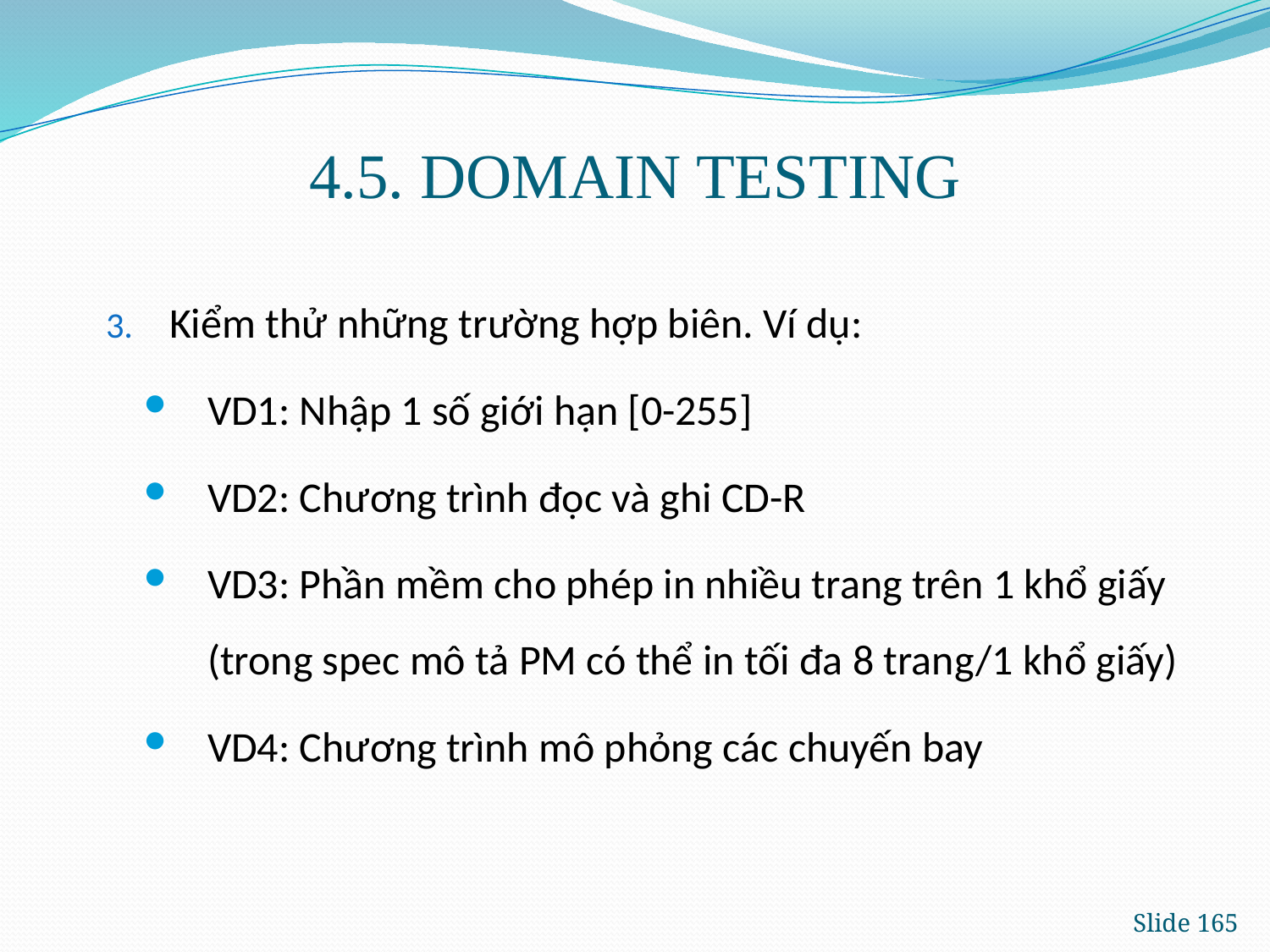

# 4.5. DOMAIN TESTING
Kiểm thử những trường hợp biên. Ví dụ:
VD1: Nhập 1 số giới hạn [0-255]
VD2: Chương trình đọc và ghi CD-R
VD3: Phần mềm cho phép in nhiều trang trên 1 khổ giấy (trong spec mô tả PM có thể in tối đa 8 trang/1 khổ giấy)
VD4: Chương trình mô phỏng các chuyến bay
Slide 165